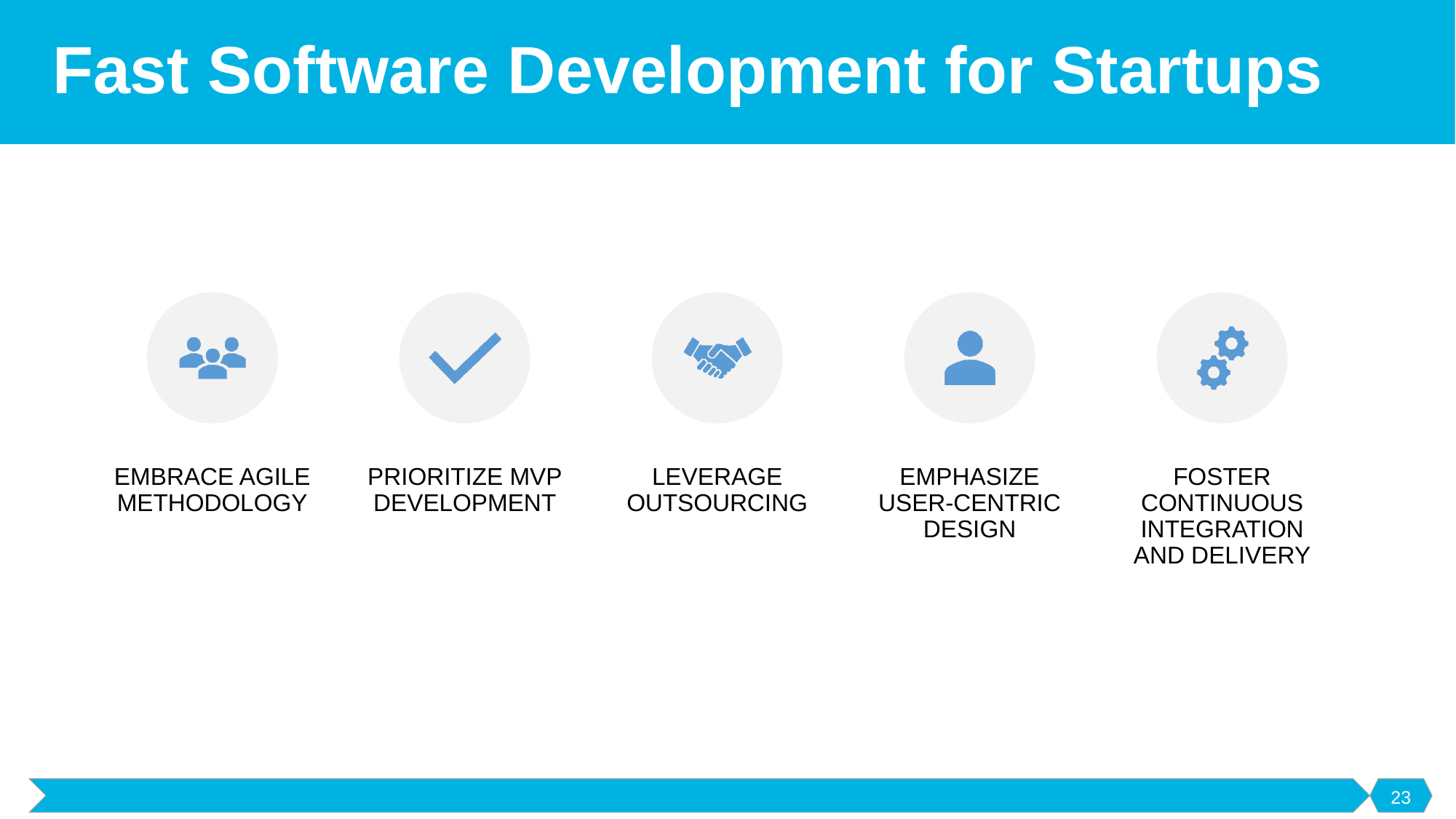

# Fast Software Development for Startups
Embrace Agile Methodology
Prioritize MVP Development
Leverage Outsourcing
Emphasize User-Centric Design
Foster Continuous Integration and Delivery
23